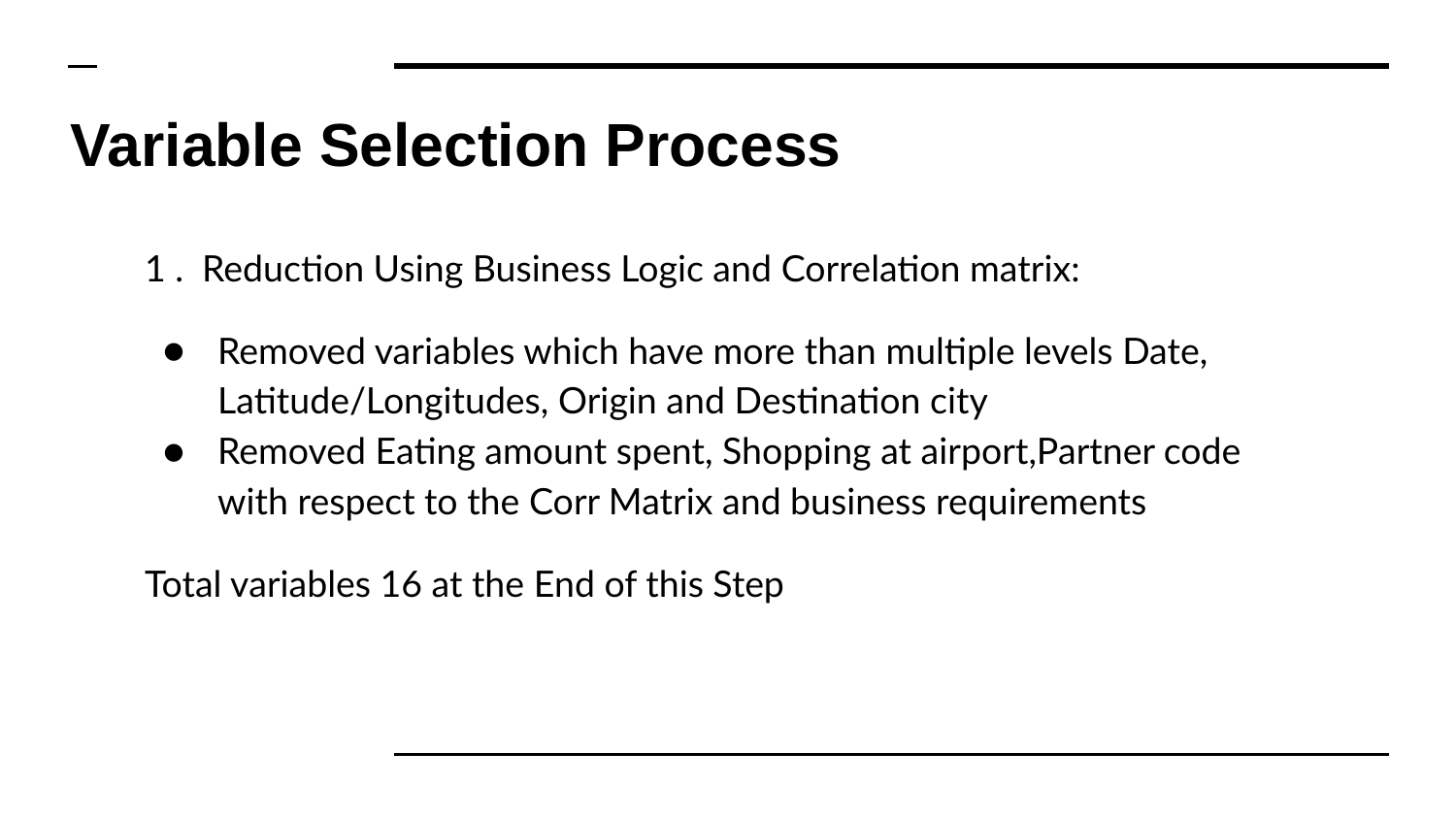

# Variable Selection Process
1 .  Reduction Using Business Logic and Correlation matrix:
Removed variables which have more than multiple levels Date, Latitude/Longitudes, Origin and Destination city
Removed Eating amount spent, Shopping at airport,Partner code with respect to the Corr Matrix and business requirements
Total variables 16 at the End of this Step